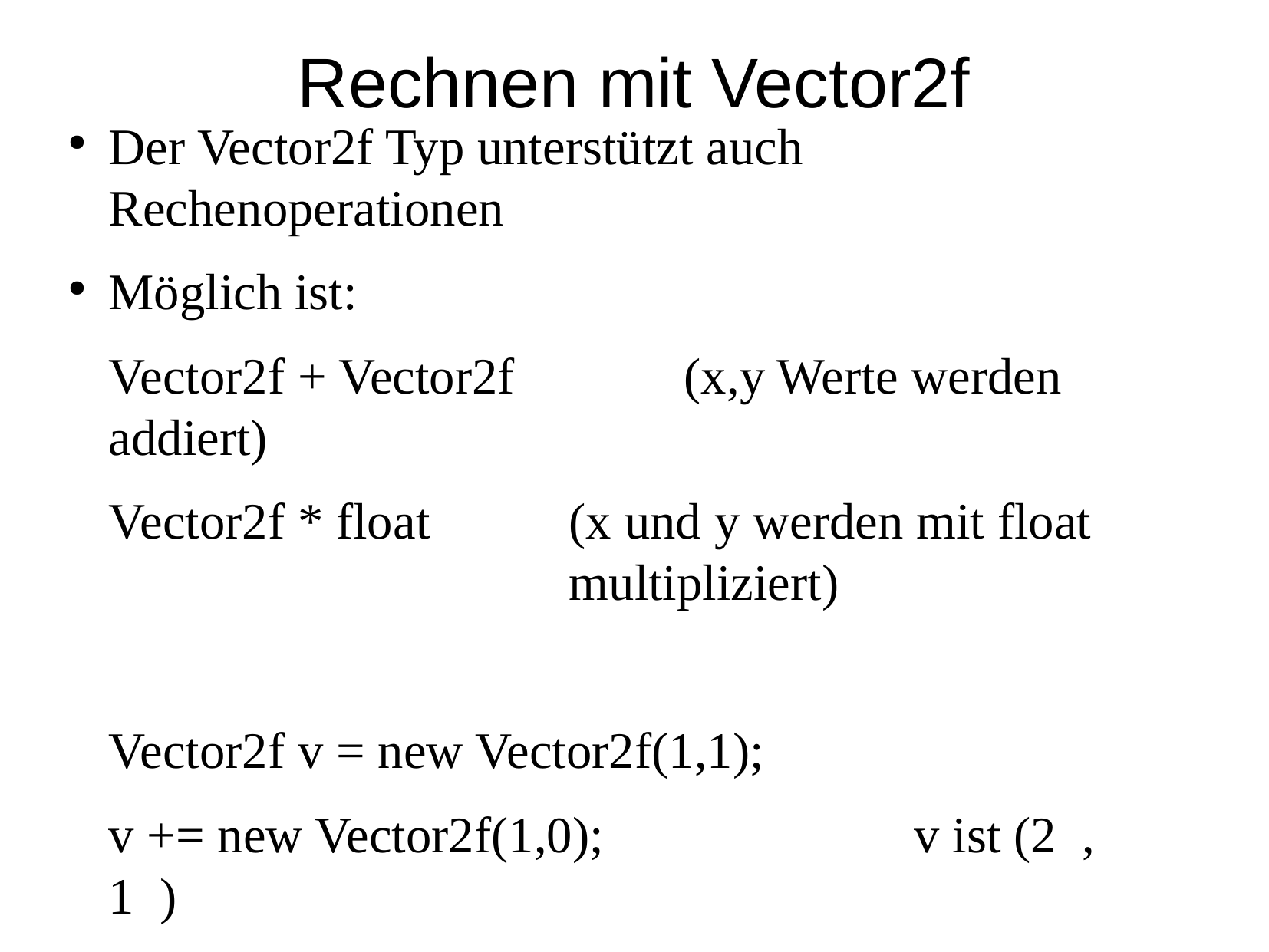

Rechnen mit Vector2f
Der Vector2f Typ unterstützt auch Rechenoperationen
Möglich ist:
	Vector2f + Vector2f		(x,y Werte werden addiert)
	Vector2f * float		(x und y werden mit float 					multipliziert)

	Vector2f v = new Vector2f(1,1);
	v += new Vector2f(1,0);			v ist (2  ,   1  )
	v *= 2.5f;					v ist (5  , 2.5f)